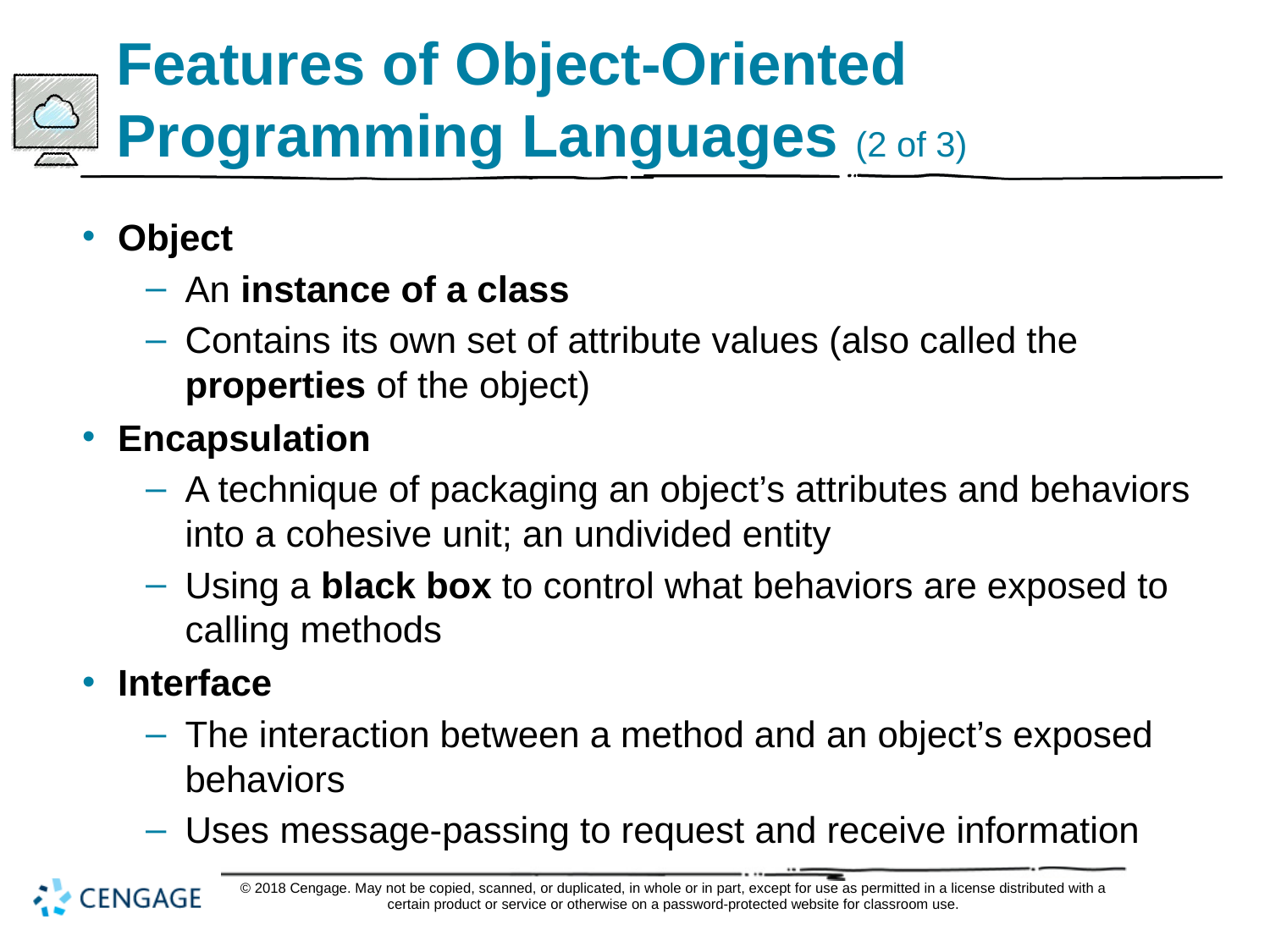

# Features of Object-Oriented Programming Languages (2 of 3)
Object
An instance of a class
Contains its own set of attribute values (also called the properties of the object)
Encapsulation
A technique of packaging an object’s attributes and behaviors into a cohesive unit; an undivided entity
Using a black box to control what behaviors are exposed to calling methods
Interface
The interaction between a method and an object’s exposed behaviors
Uses message-passing to request and receive information
© 2018 Cengage. May not be copied, scanned, or duplicated, in whole or in part, except for use as permitted in a license distributed with a certain product or service or otherwise on a password-protected website for classroom use.